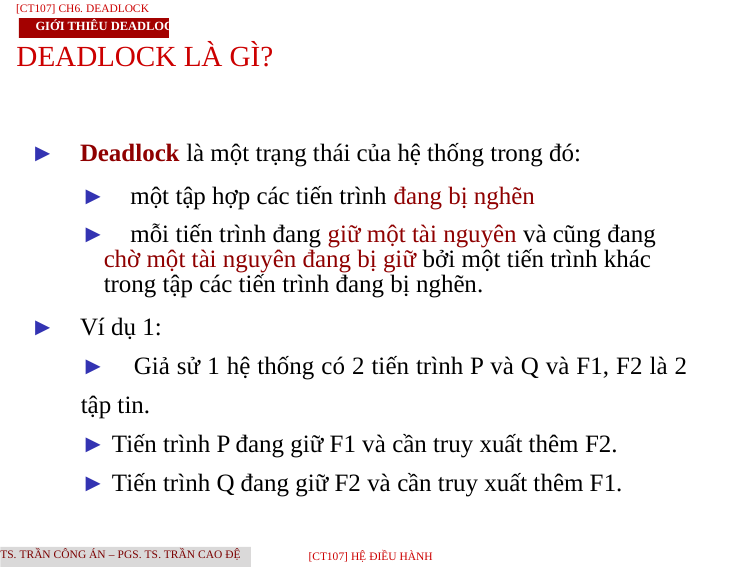

[CT107] Ch6. Deadlock
Giới thiêu Deadlock
DEADLOCK LÀ GÌ?
►    Deadlock là một trạng thái của hệ thống trong đó:
►    một tập hợp các tiến trình đang bị nghẽn
►    mỗi tiến trình đang giữ một tài nguyên và cũng đang chờ một tài nguyên đang bị giữ bởi một tiến trình khác trong tập các tiến trình đang bị nghẽn.
►    Ví dụ 1:
►    Giả sử 1 hệ thống có 2 tiến trình P và Q và F1, F2 là 2 tập tin.
► Tiến trình P đang giữ F1 và cần truy xuất thêm F2.
► Tiến trình Q đang giữ F2 và cần truy xuất thêm F1.
TS. Trần Công Án – PGS. TS. Trần Cao Đệ
[CT107] HỆ điều hành